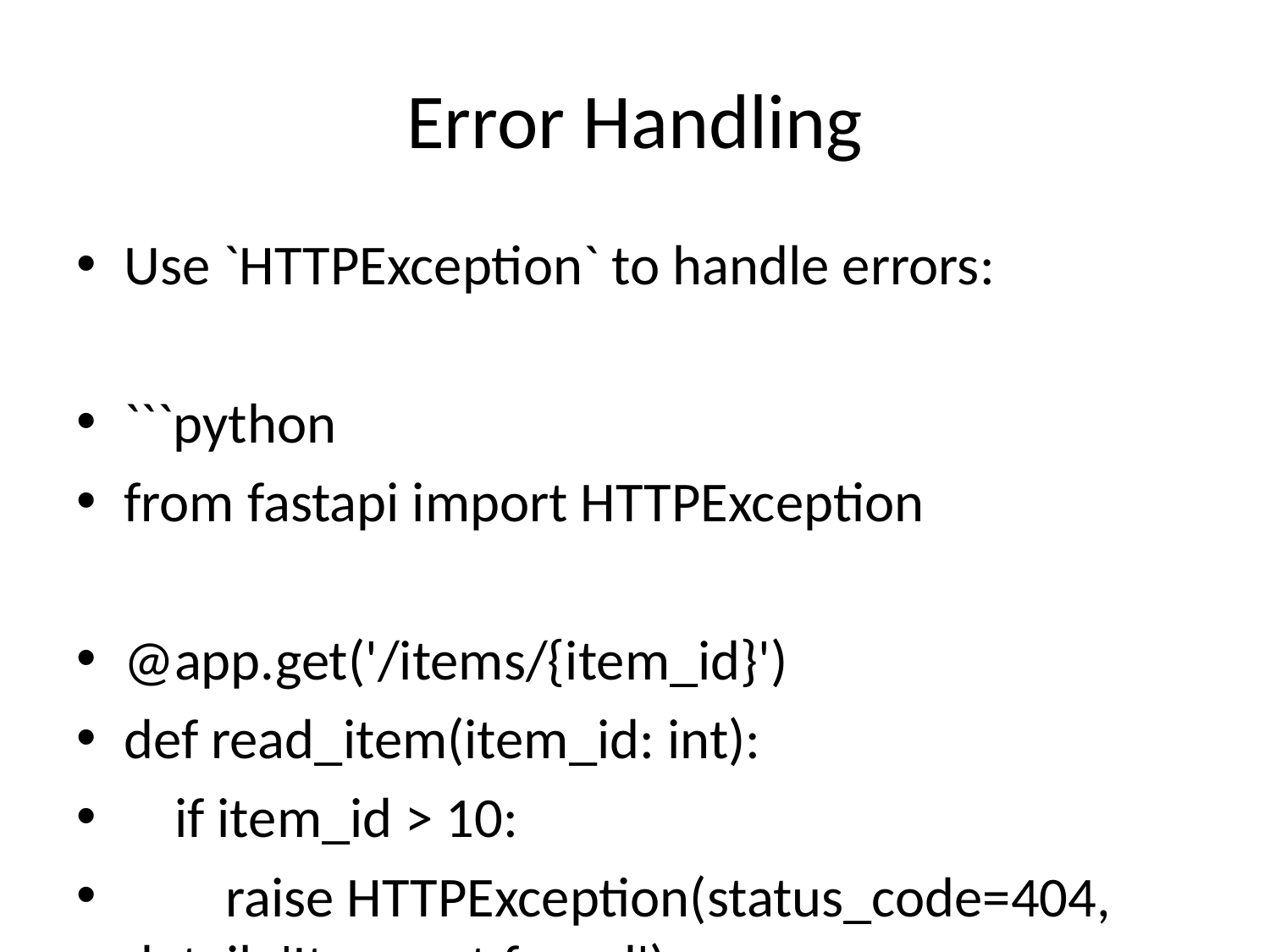

# Error Handling
Use `HTTPException` to handle errors:

```python
from fastapi import HTTPException

@app.get('/items/{item_id}')
def read_item(item_id: int):
    if item_id > 10:
        raise HTTPException(status_code=404, detail='Item not found')
    return {'item_id': item_id}
```